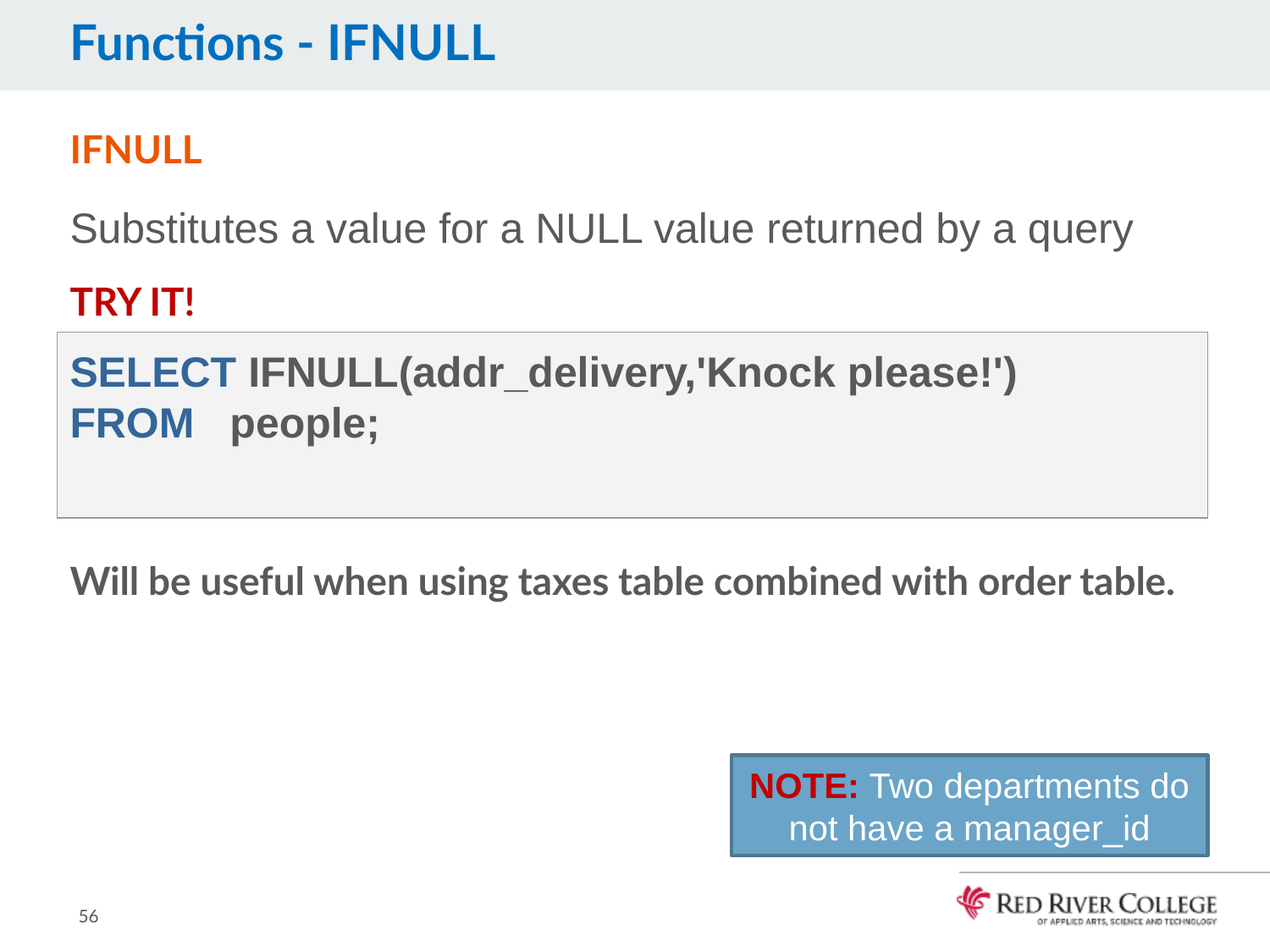

# Functions - IFNULL
IFNULL
Substitutes a value for a NULL value returned by a query

TRY IT!

Will be useful when using taxes table combined with order table.
SELECT IFNULL(addr_delivery,'Knock please!')
FROM   people;
NOTE: Two departments do not have a manager_id
56